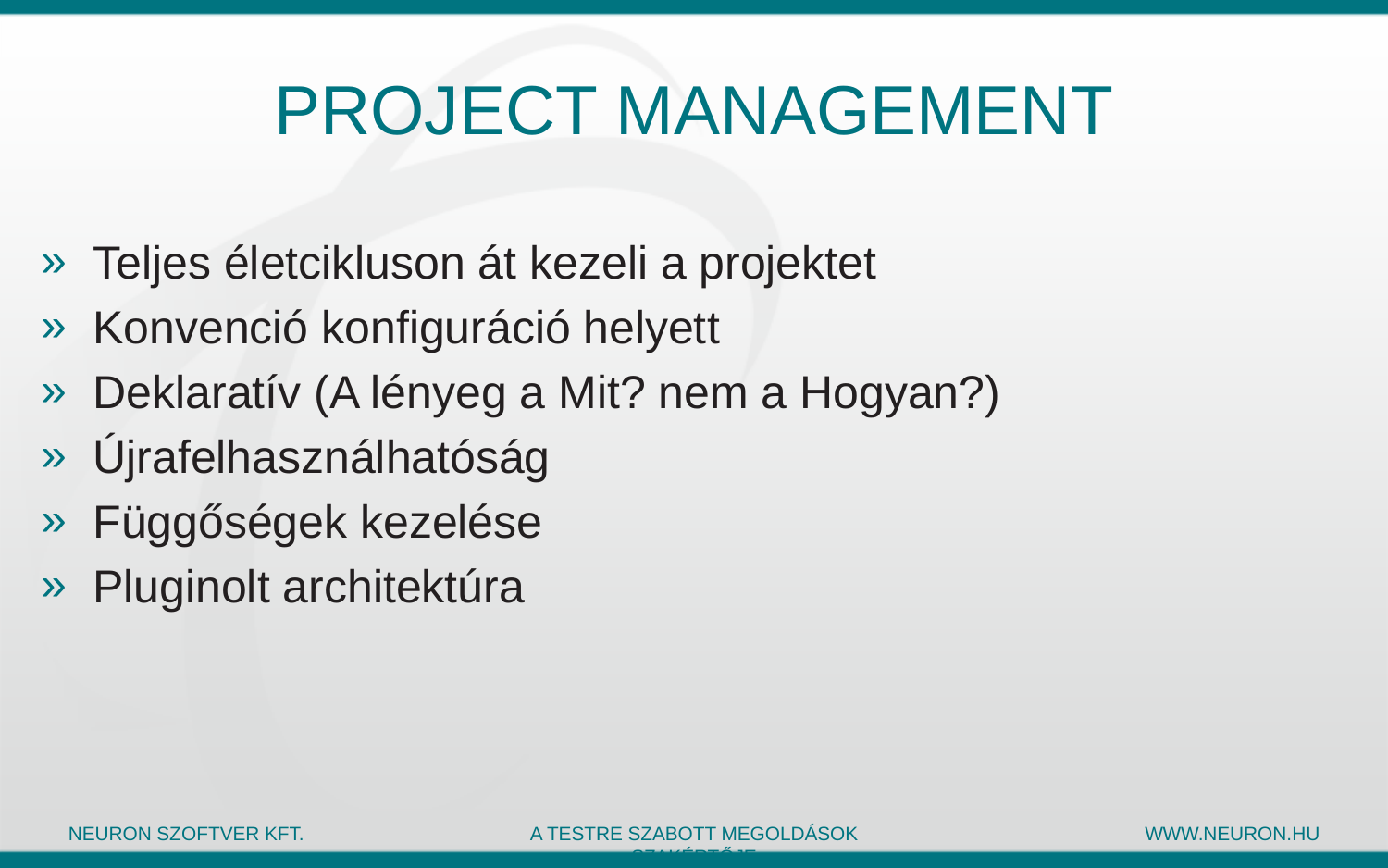

# Project Management
Teljes életcikluson át kezeli a projektet
Konvenció konfiguráció helyett
Deklaratív (A lényeg a Mit? nem a Hogyan?)
Újrafelhasználhatóság
Függőségek kezelése
Pluginolt architektúra